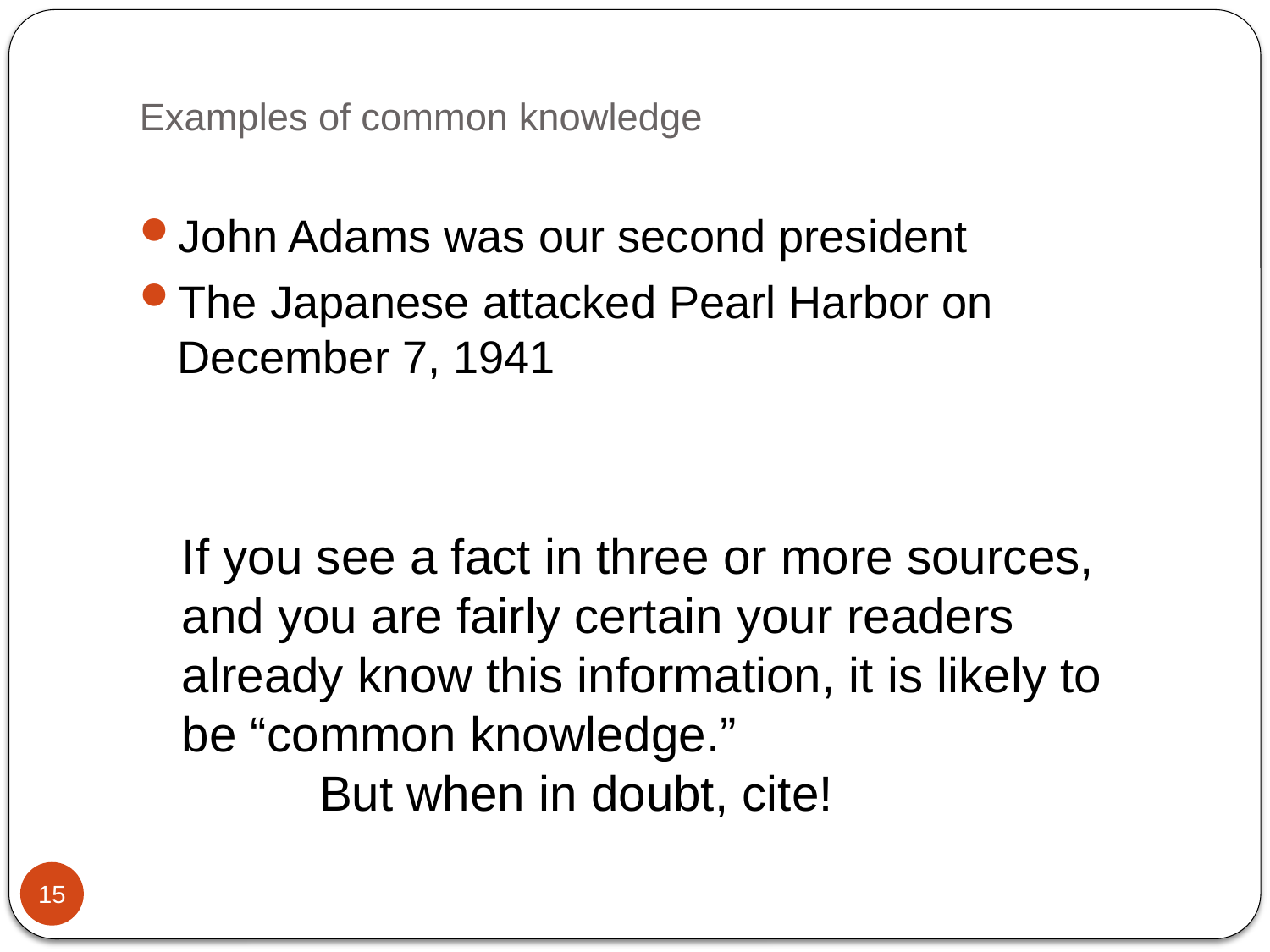

# Examples of common knowledge
John Adams was our second president
The Japanese attacked Pearl Harbor on December 7, 1941

If you see a fact in three or more sources, and you are fairly certain your readers already know this information, it is likely to be “common knowledge.”
          But when in doubt, cite!
15